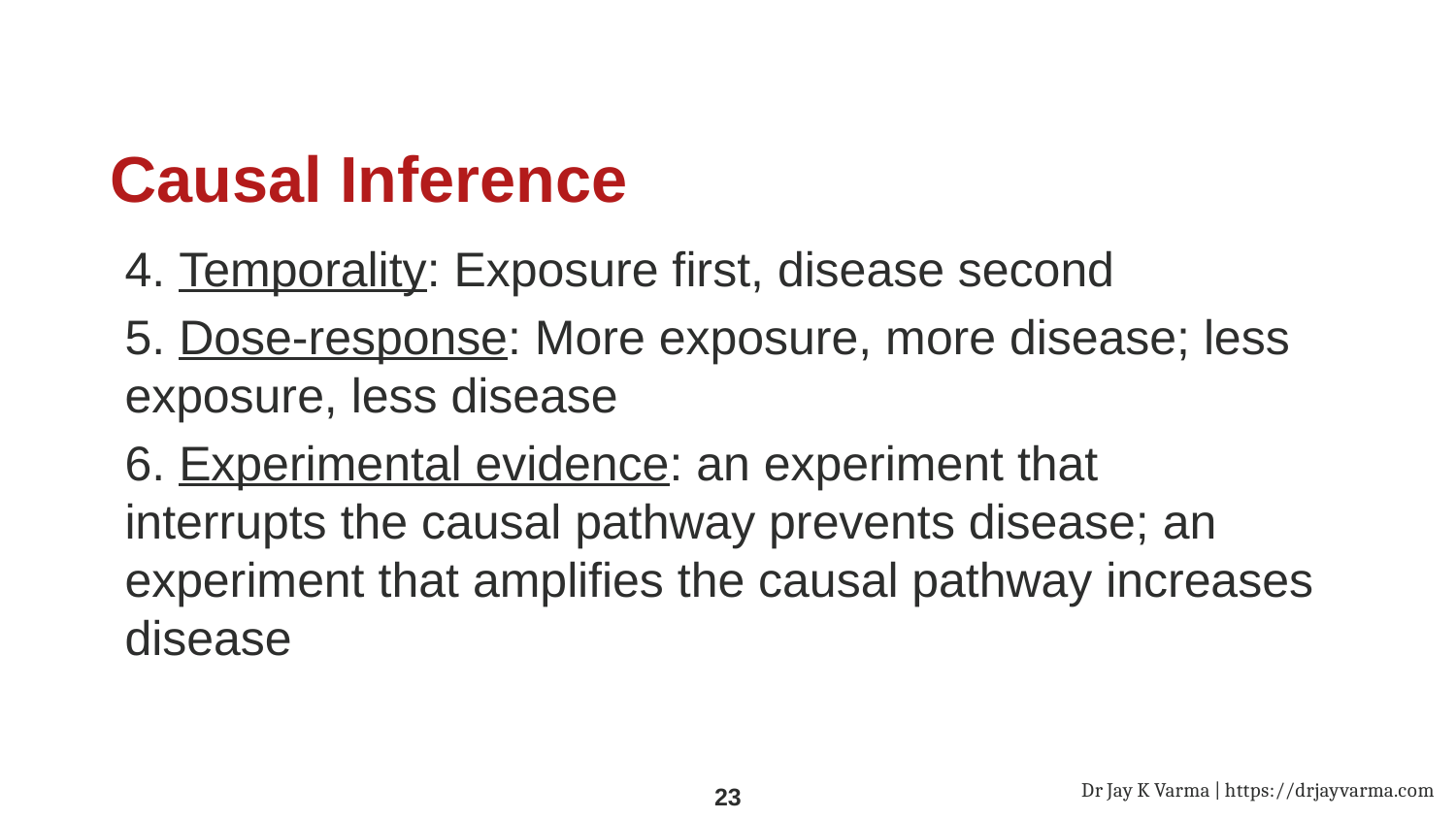

# Causal Inference
4. Temporality: Exposure first, disease second
5. Dose-response: More exposure, more disease; less exposure, less disease
6. Experimental evidence: an experiment that interrupts the causal pathway prevents disease; an experiment that amplifies the causal pathway increases disease

Dr Jay K Varma | https://drjayvarma.com